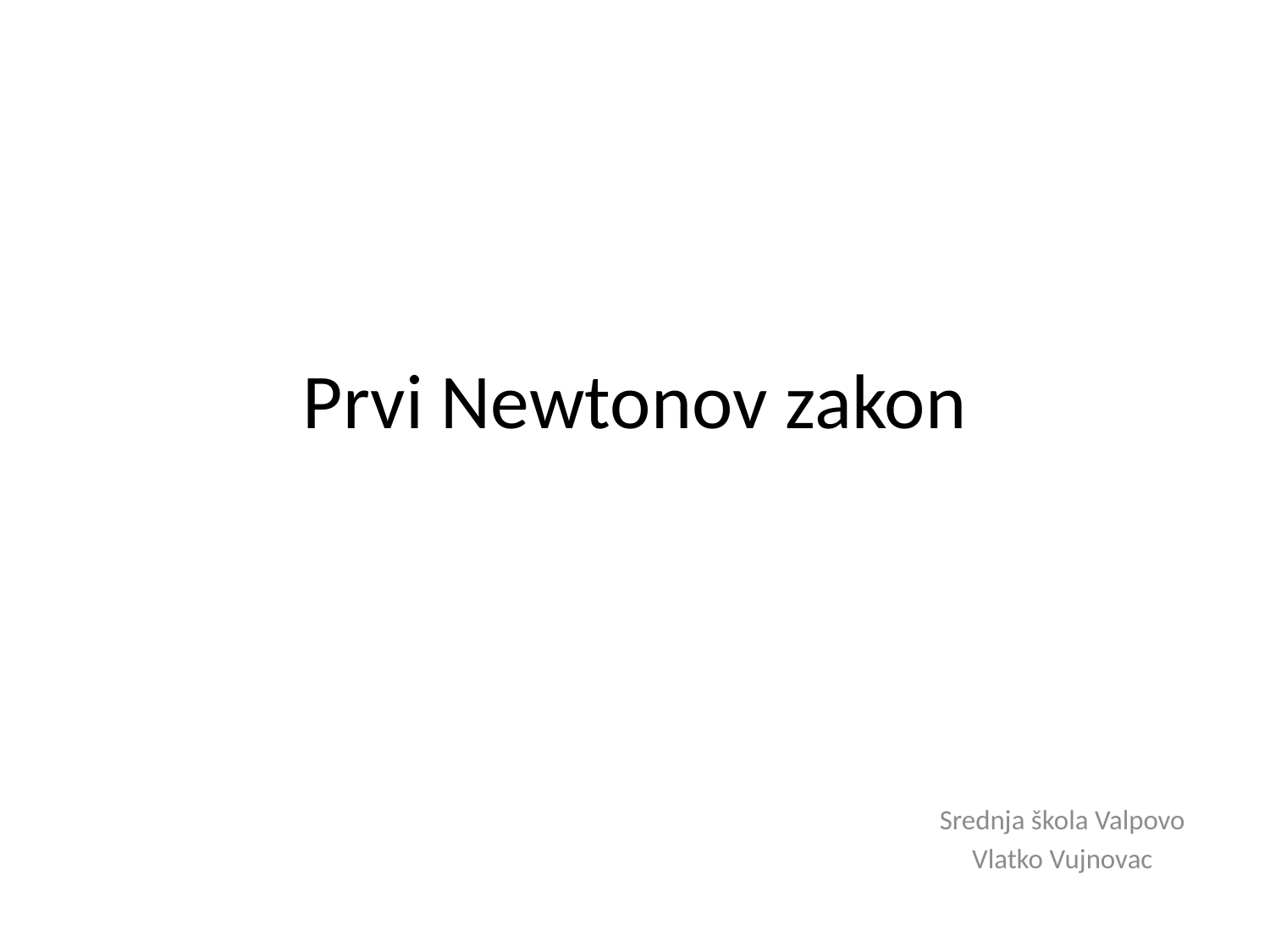

# Prvi Newtonov zakon
Srednja škola Valpovo
Vlatko Vujnovac